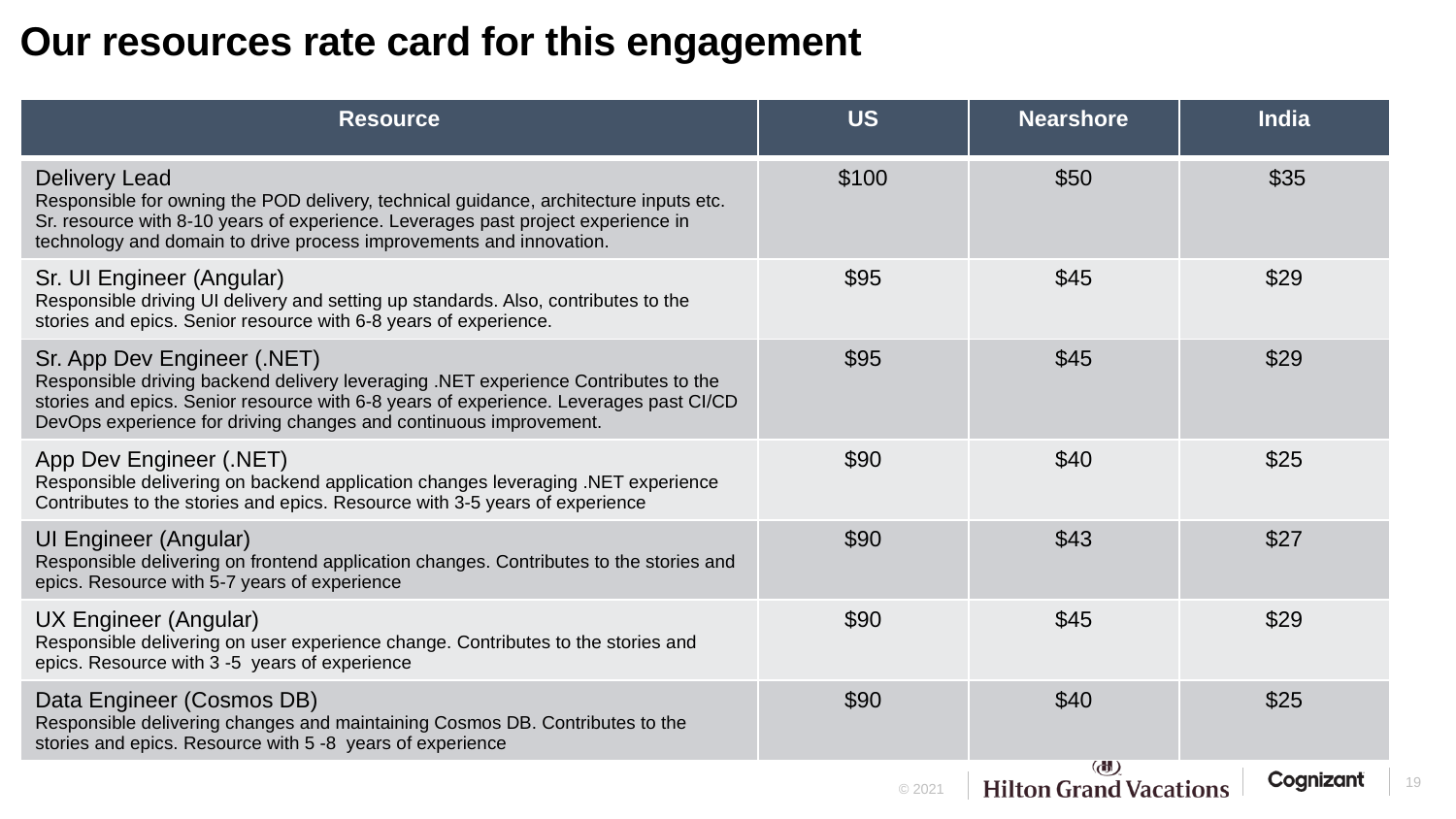

# Our resources rate card for this engagement
| Resource | US | Nearshore | India |
| --- | --- | --- | --- |
| Delivery Lead Responsible for owning the POD delivery, technical guidance, architecture inputs etc. Sr. resource with 8-10 years of experience. Leverages past project experience in technology and domain to drive process improvements and innovation. | $100 | $50 | $35 |
| Sr. UI Engineer (Angular) Responsible driving UI delivery and setting up standards. Also, contributes to the stories and epics. Senior resource with 6-8 years of experience. | $95 | $45 | $29 |
| Sr. App Dev Engineer (.NET) Responsible driving backend delivery leveraging .NET experience Contributes to the stories and epics. Senior resource with 6-8 years of experience. Leverages past CI/CD DevOps experience for driving changes and continuous improvement. | $95 | $45 | $29 |
| App Dev Engineer (.NET) Responsible delivering on backend application changes leveraging .NET experience Contributes to the stories and epics. Resource with 3-5 years of experience | $90 | $40 | $25 |
| UI Engineer (Angular) Responsible delivering on frontend application changes. Contributes to the stories and epics. Resource with 5-7 years of experience | $90 | $43 | $27 |
| UX Engineer (Angular) Responsible delivering on user experience change. Contributes to the stories and epics. Resource with 3 -5 years of experience | $90 | $45 | $29 |
| Data Engineer (Cosmos DB) Responsible delivering changes and maintaining Cosmos DB. Contributes to the stories and epics. Resource with 5 -8 years of experience | $90 | $40 | $25 |
19
© 2021